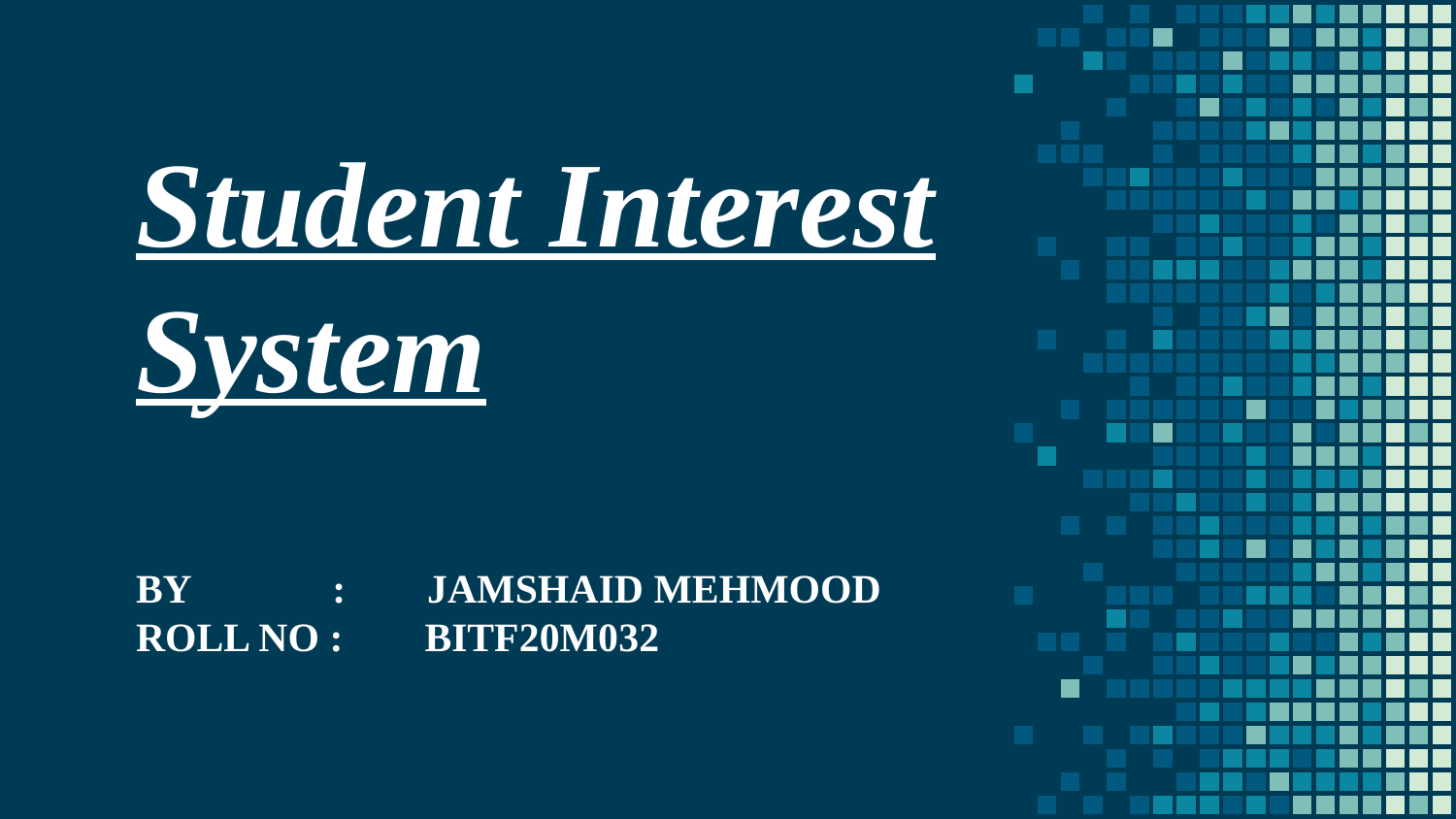

# Student Interest System BY 	     :  	JAMSHAID MEHMOOD ROLL NO :        BITF20M032